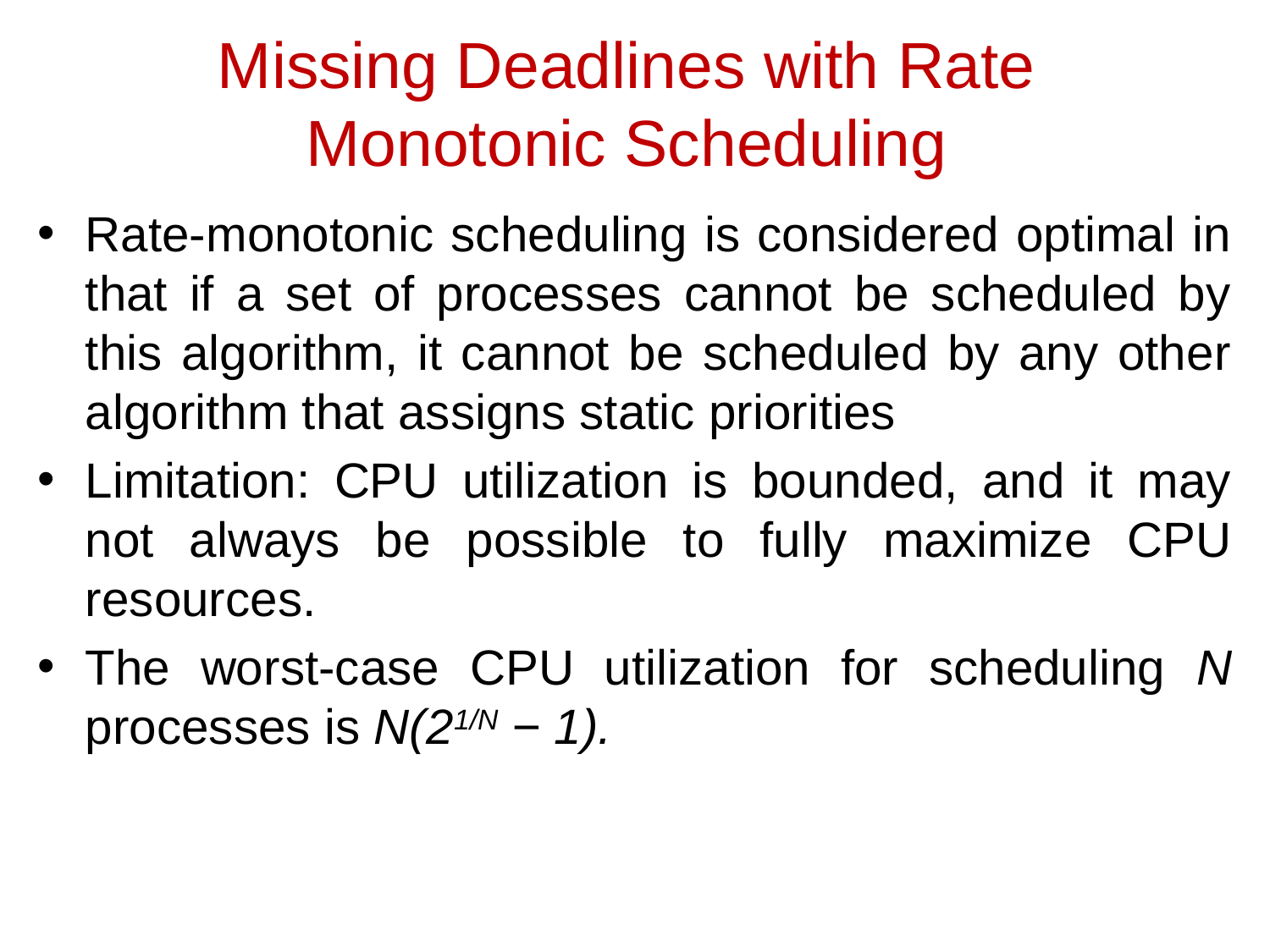

# Missing Deadlines with Rate Monotonic Scheduling
Rate-monotonic scheduling is considered optimal in that if a set of processes cannot be scheduled by this algorithm, it cannot be scheduled by any other algorithm that assigns static priorities
Limitation: CPU utilization is bounded, and it may not always be possible to fully maximize CPU resources.
The worst-case CPU utilization for scheduling N processes is N(21/N − 1).